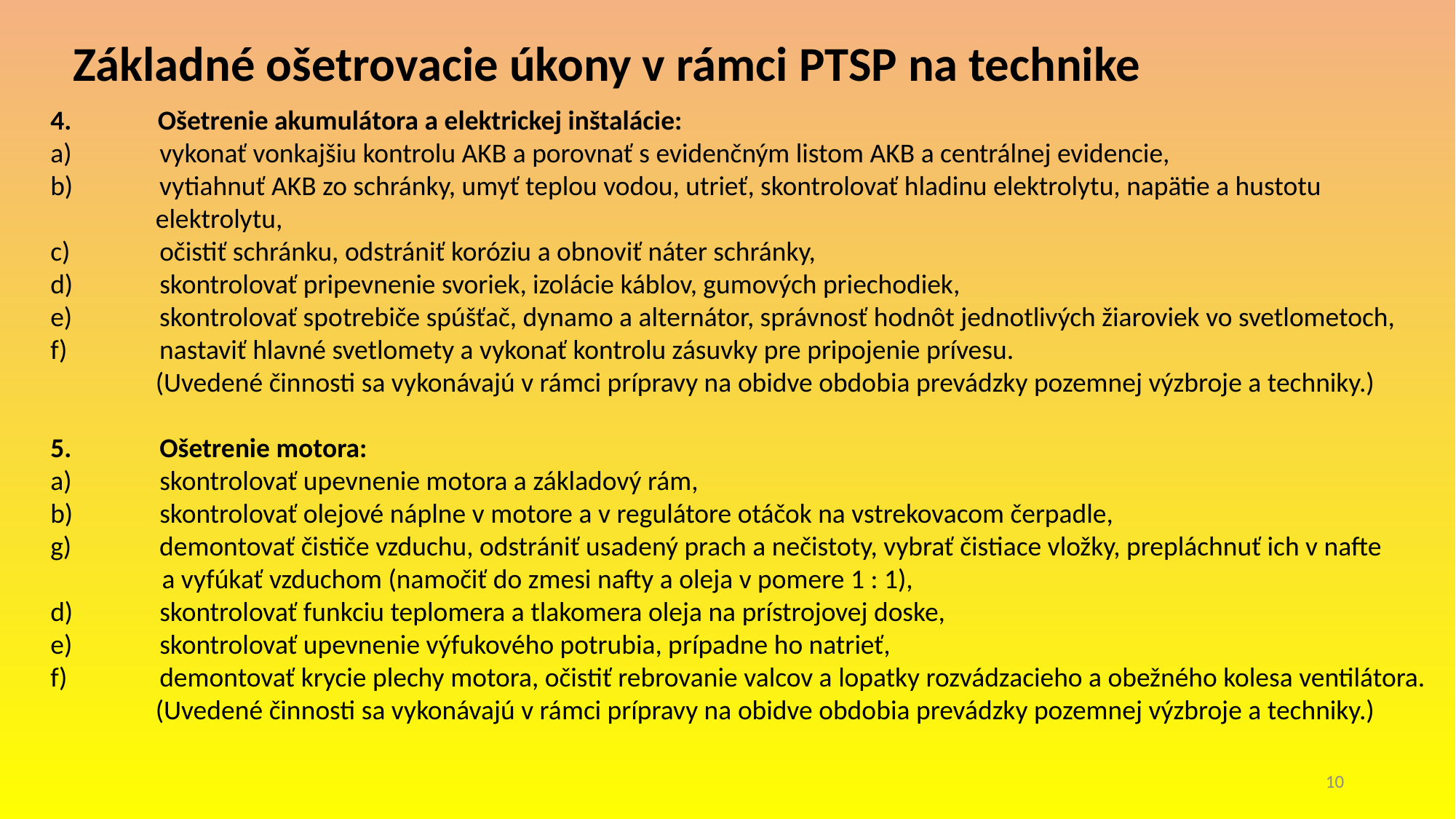

Základné ošetrovacie úkony v rámci PTSP na technike
4.              Ošetrenie akumulátora a elektrickej inštalácie:
a)	vykonať vonkajšiu kontrolu AKB a porovnať s evidenčným listom AKB a centrálnej evidencie,
           vytiahnuť AKB zo schránky, umyť teplou vodou, utrieť, skontrolovať hladinu elektrolytu, napätie a hustotu
                 elektrolytu,
c)	očistiť schránku, odstrániť koróziu a obnoviť náter schránky,
d)	skontrolovať pripevnenie svoriek, izolácie káblov, gumových priechodiek,
           skontrolovať spotrebiče spúšťač, dynamo a alternátor, správnosť hodnôt jednotlivých žiaroviek vo svetlometoch,
           nastaviť hlavné svetlomety a vykonať kontrolu zásuvky pre pripojenie prívesu.
                 (Uvedené činnosti sa vykonávajú v rámci prípravy na obidve obdobia prevádzky pozemnej výzbroje a techniky.)

5.	Ošetrenie motora:
a)	skontrolovať upevnenie motora a základový rám,
b)	skontrolovať olejové náplne v motore a v regulátore otáčok na vstrekovacom čerpadle,
           demontovať čističe vzduchu, odstrániť usadený prach a nečistoty, vybrať čistiace vložky, prepláchnuť ich v nafte
                  a vyfúkať vzduchom (namočiť do zmesi nafty a oleja v pomere 1 : 1),
d)	skontrolovať funkciu teplomera a tlakomera oleja na prístrojovej doske,
e)	skontrolovať upevnenie výfukového potrubia, prípadne ho natrieť,
f)	demontovať krycie plechy motora, očistiť rebrovanie valcov a lopatky rozvádzacieho a obežného kolesa ventilátora.
                 (Uvedené činnosti sa vykonávajú v rámci prípravy na obidve obdobia prevádzky pozemnej výzbroje a techniky.)
10